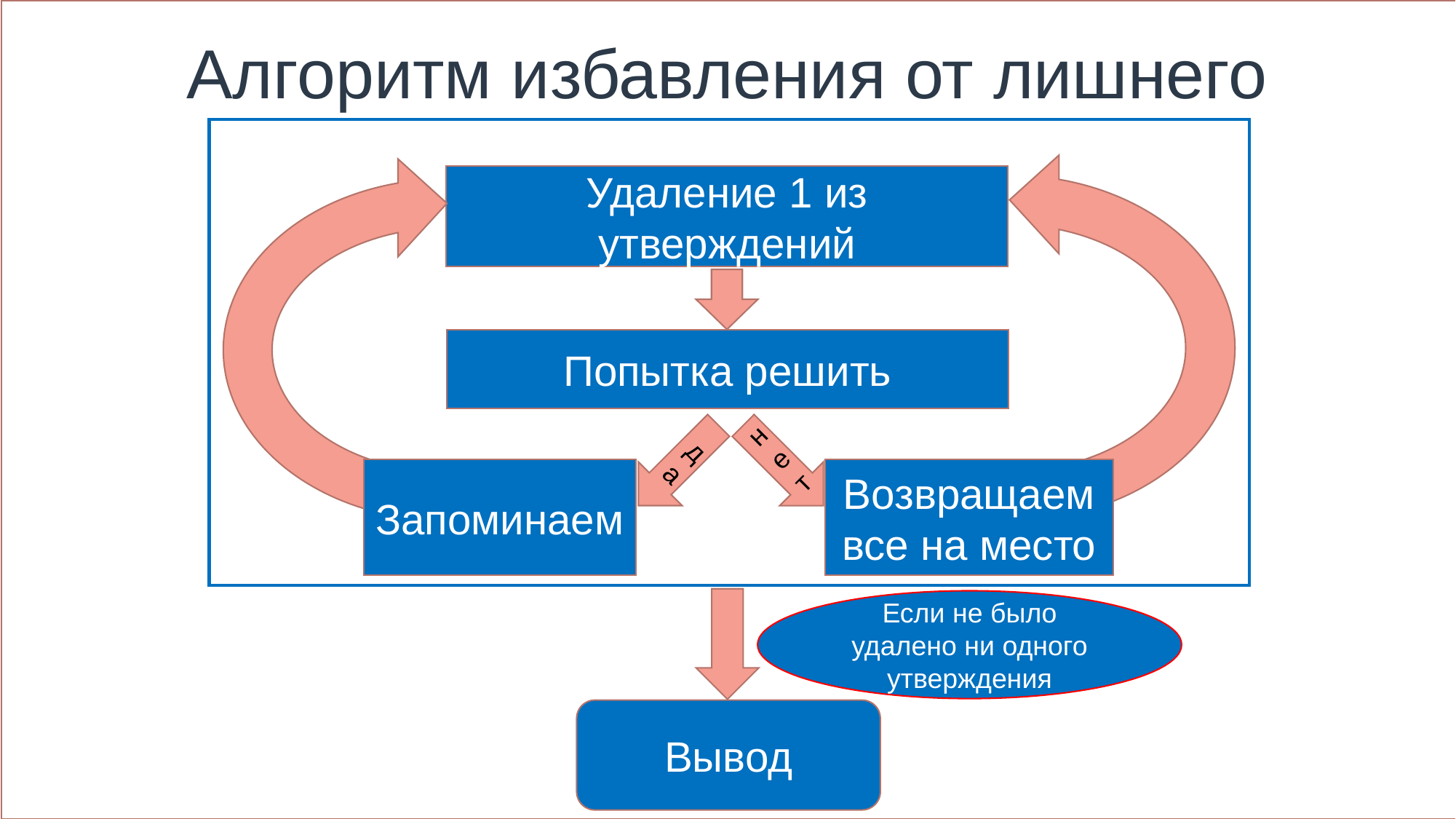

Готовая таблица
# Алгоритм избавления от лишнего

Удаление 1 из утверждений

Попытка решить
да
нет
Запоминаем
Возвращаем все на место

Если не было удалено ни одного утверждения
Вывод